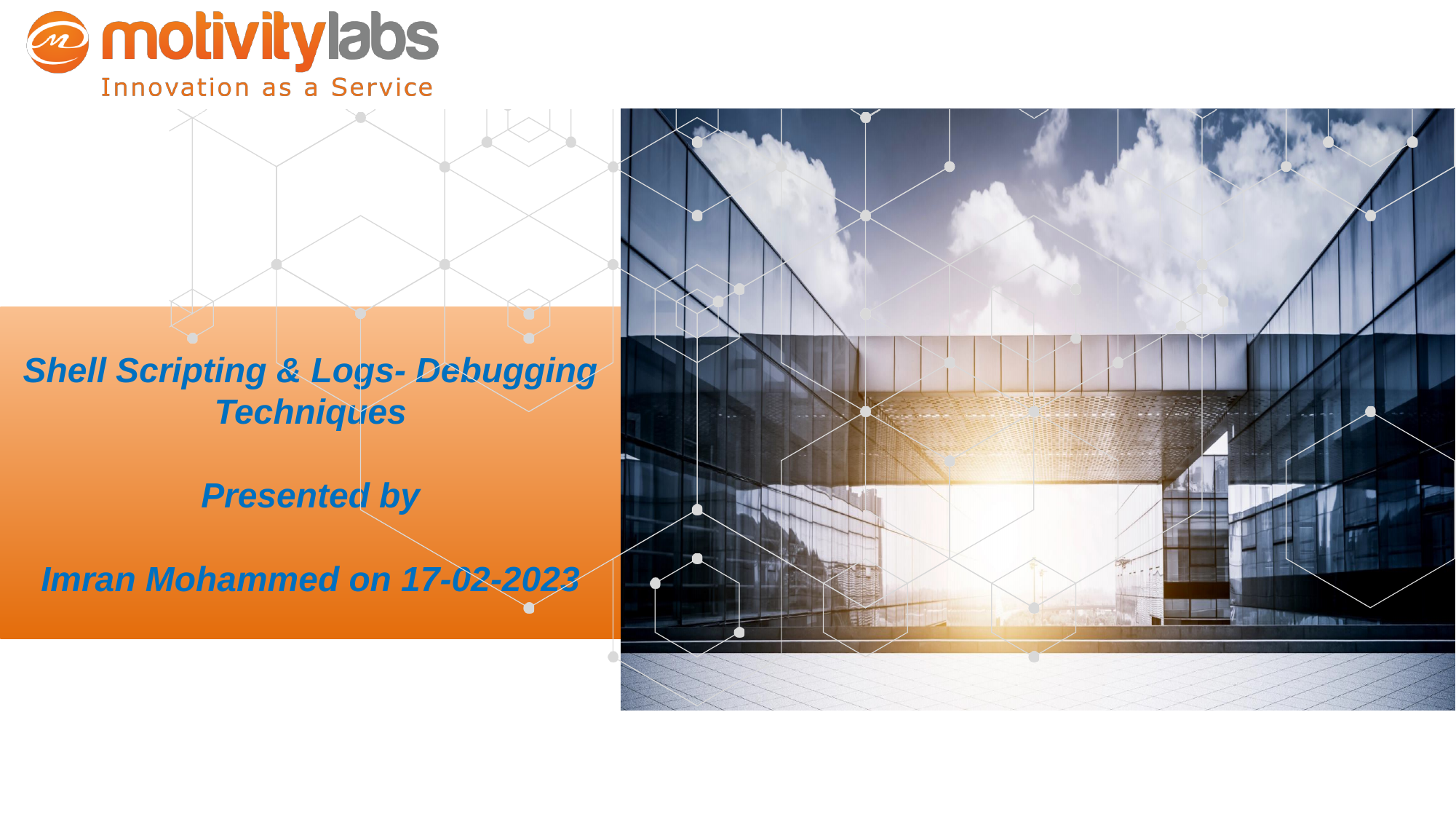

Shell Scripting & Logs- Debugging Techniques

Presented by

Imran Mohammed on 17-02-2023